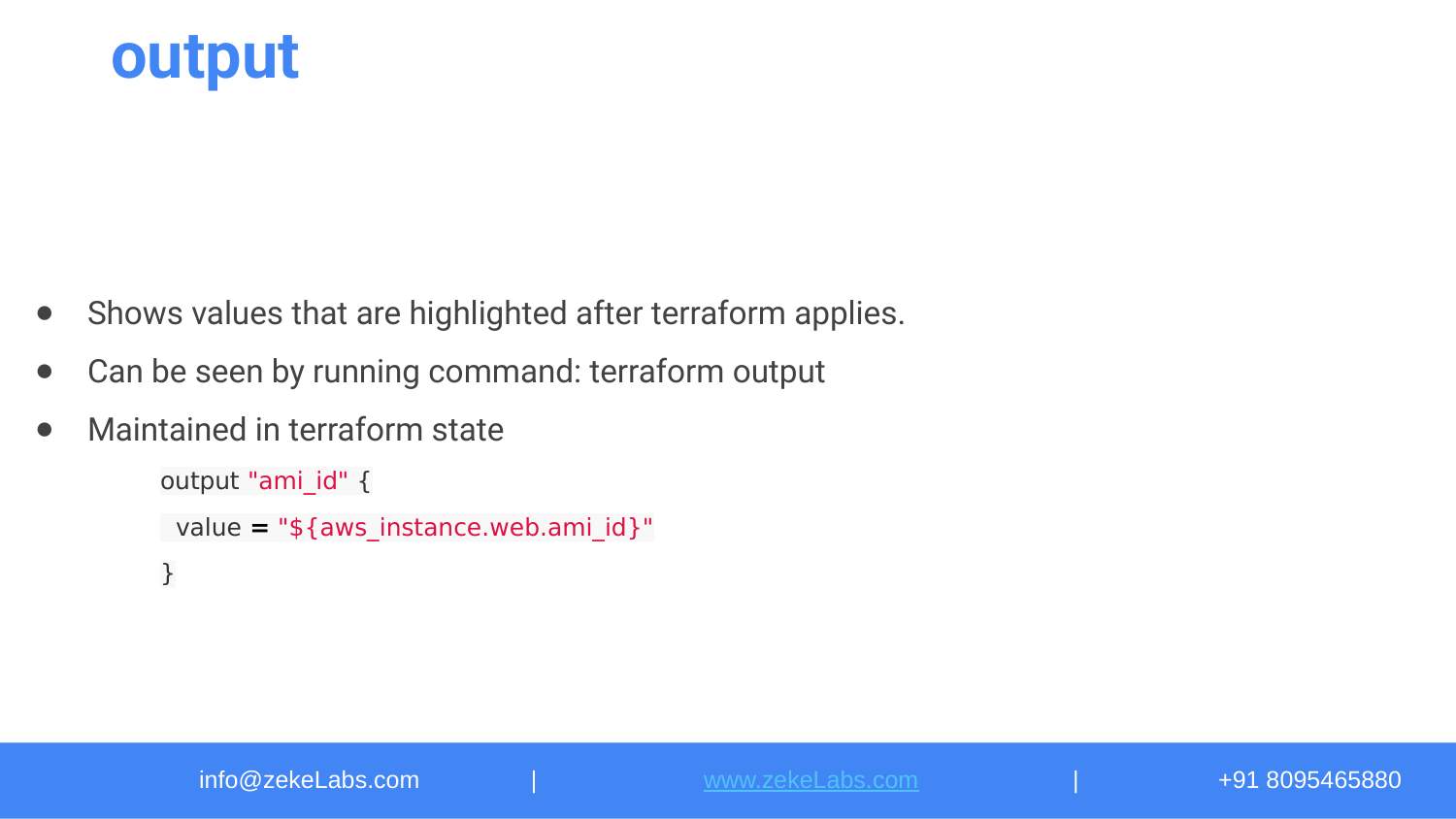

# output
Shows values that are highlighted after terraform applies.
Can be seen by running command: terraform output
Maintained in terraform state
output "ami_id" {
  value = "${aws_instance.web.ami_id}"
}
info@zekeLabs.com	      |	          www.zekeLabs.com		|	+91 8095465880